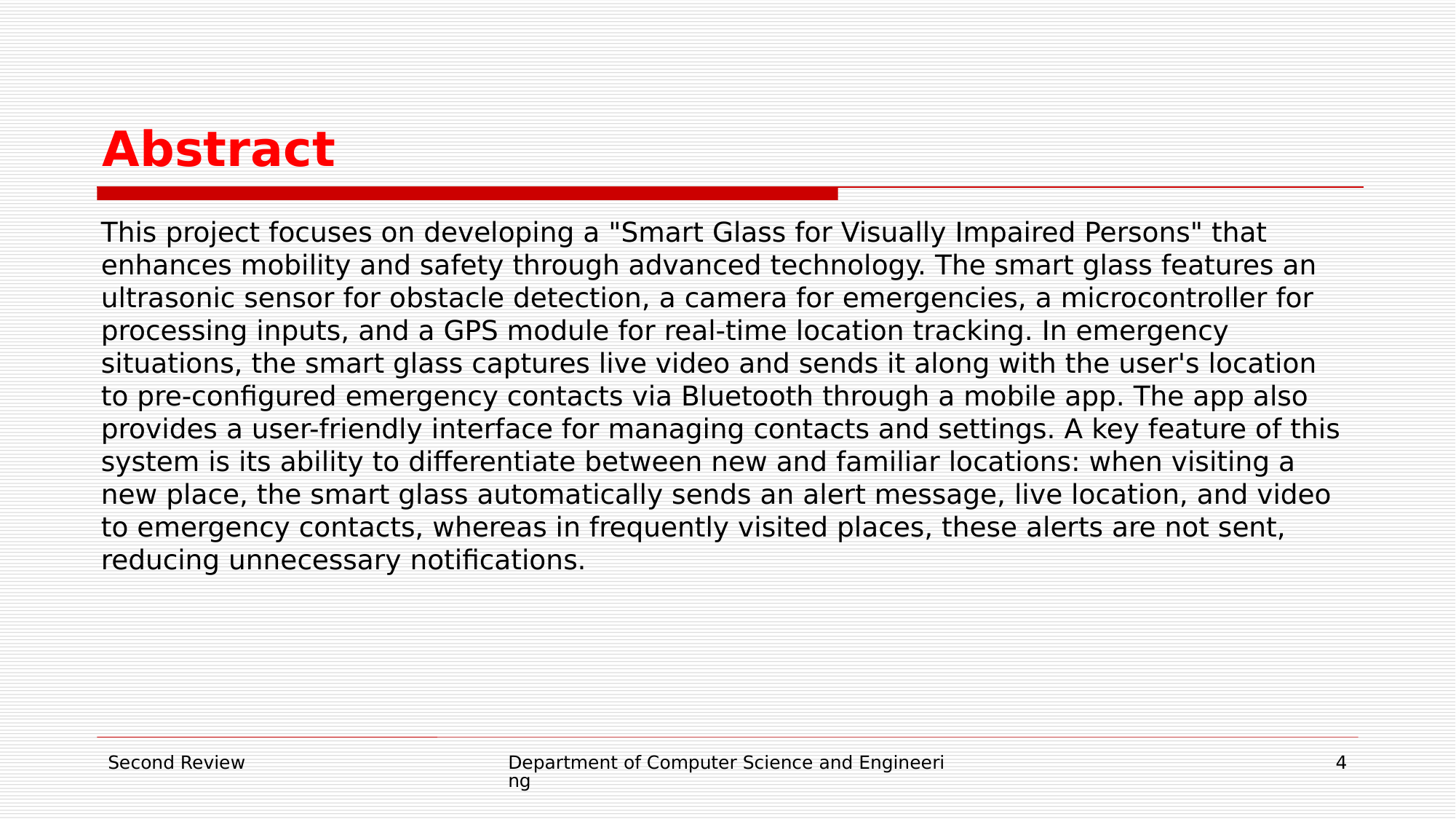

# Abstract
This project focuses on developing a "Smart Glass for Visually Impaired Persons" that enhances mobility and safety through advanced technology. The smart glass features an ultrasonic sensor for obstacle detection, a camera for emergencies, a microcontroller for processing inputs, and a GPS module for real-time location tracking. In emergency situations, the smart glass captures live video and sends it along with the user's location to pre-configured emergency contacts via Bluetooth through a mobile app. The app also provides a user-friendly interface for managing contacts and settings. A key feature of this system is its ability to differentiate between new and familiar locations: when visiting a new place, the smart glass automatically sends an alert message, live location, and video to emergency contacts, whereas in frequently visited places, these alerts are not sent, reducing unnecessary notifications.

Second Review
Department of Computer Science and Engineering
4